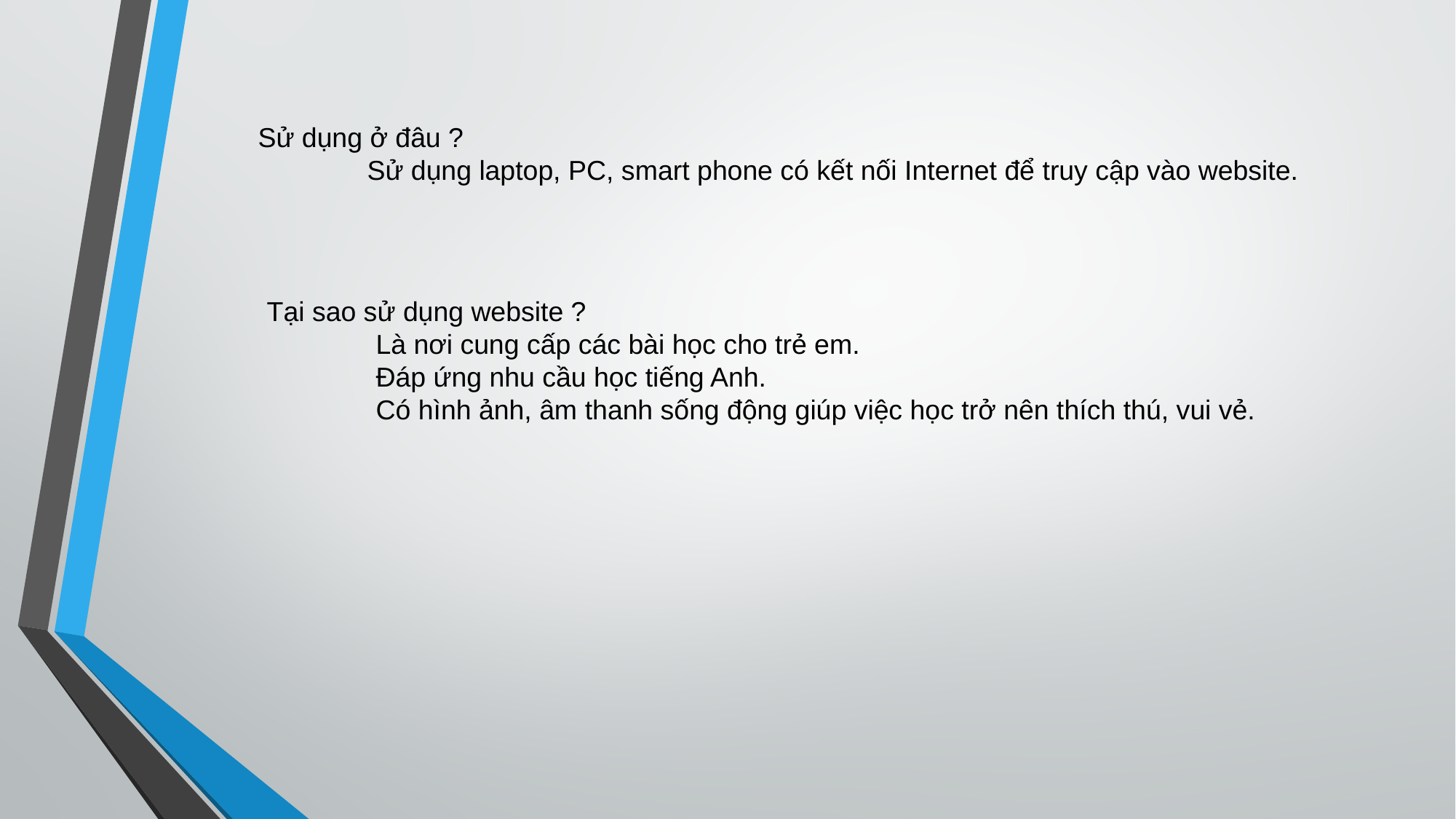

Sử dụng ở đâu ?
	Sử dụng laptop, PC, smart phone có kết nối Internet để truy cập vào website.
Tại sao sử dụng website ?
	Là nơi cung cấp các bài học cho trẻ em.
	Đáp ứng nhu cầu học tiếng Anh.
	Có hình ảnh, âm thanh sống động giúp việc học trở nên thích thú, vui vẻ.